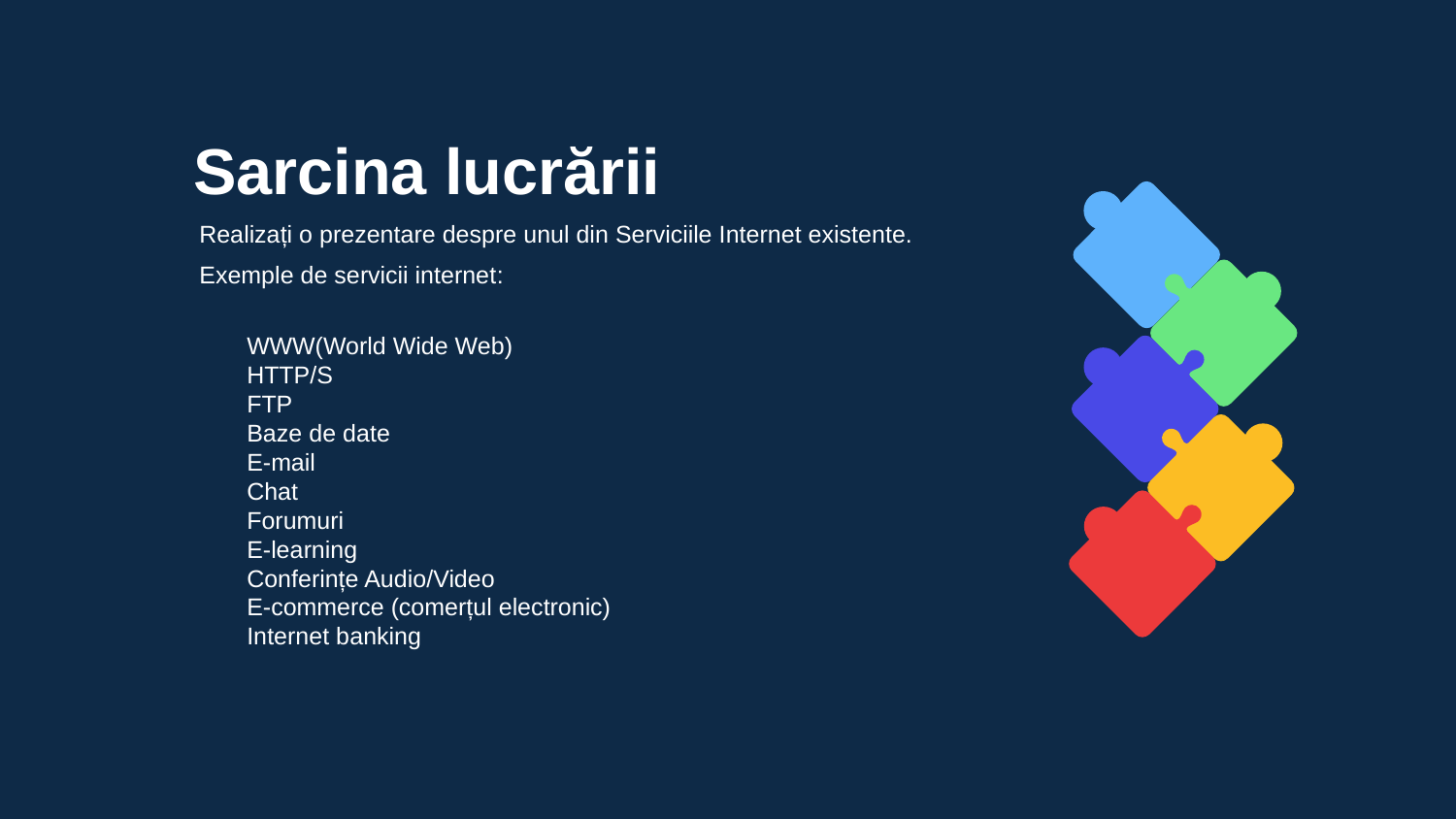

Sarcina lucrării

Realizați o prezentare despre unul din Serviciile Internet existente.
Exemple de servicii internet:

       WWW(World Wide Web)
       HTTP/S
       FTP
       Baze de date
       E-mail
       Chat
       Forumuri
       E-learning
       Conferințe Audio/Video
       E-commerce (comerțul electronic)
       Internet banking